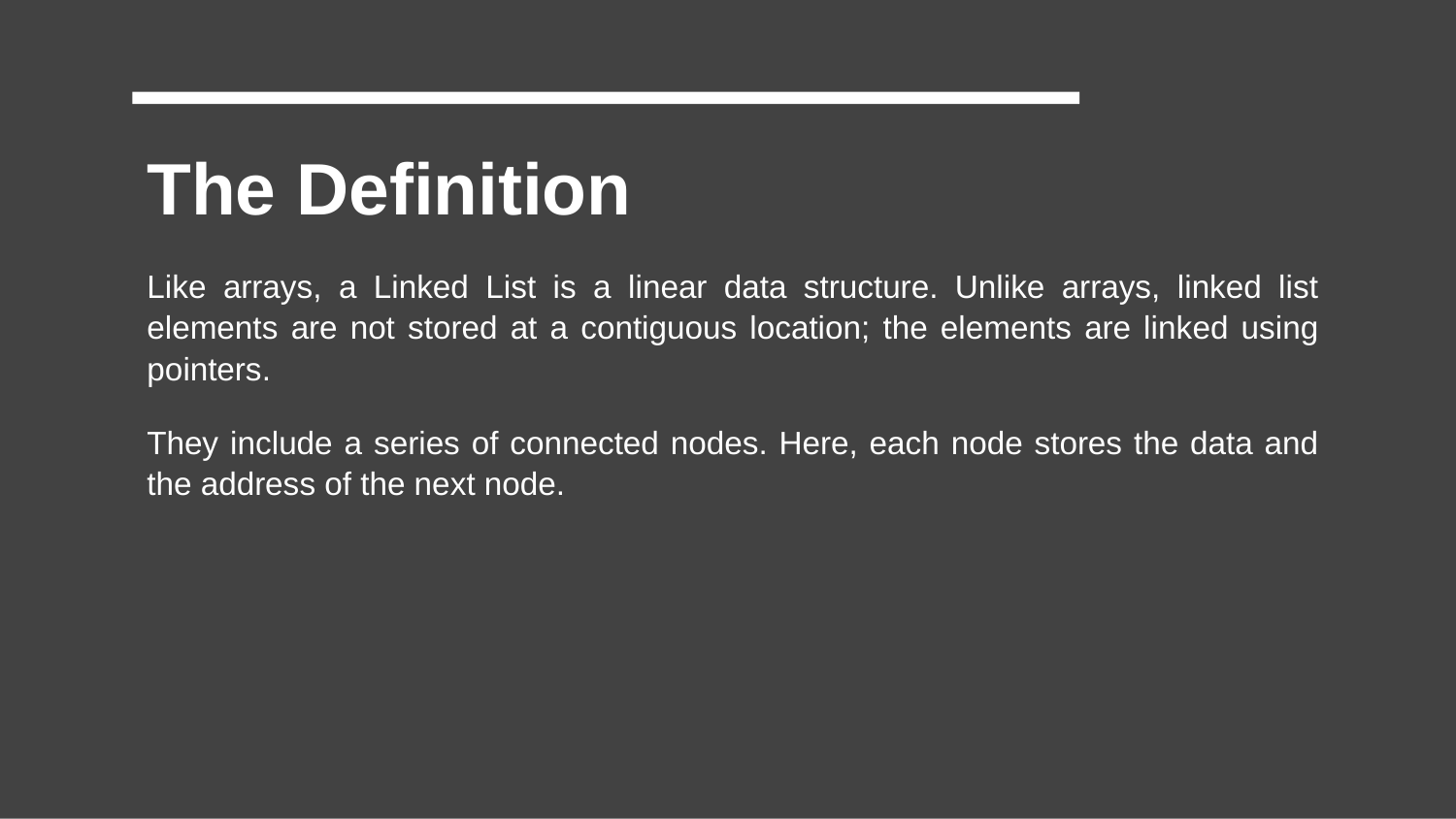

# The Definition
Like arrays, a Linked List is a linear data structure. Unlike arrays, linked list elements are not stored at a contiguous location; the elements are linked using pointers.
They include a series of connected nodes. Here, each node stores the data and the address of the next node.